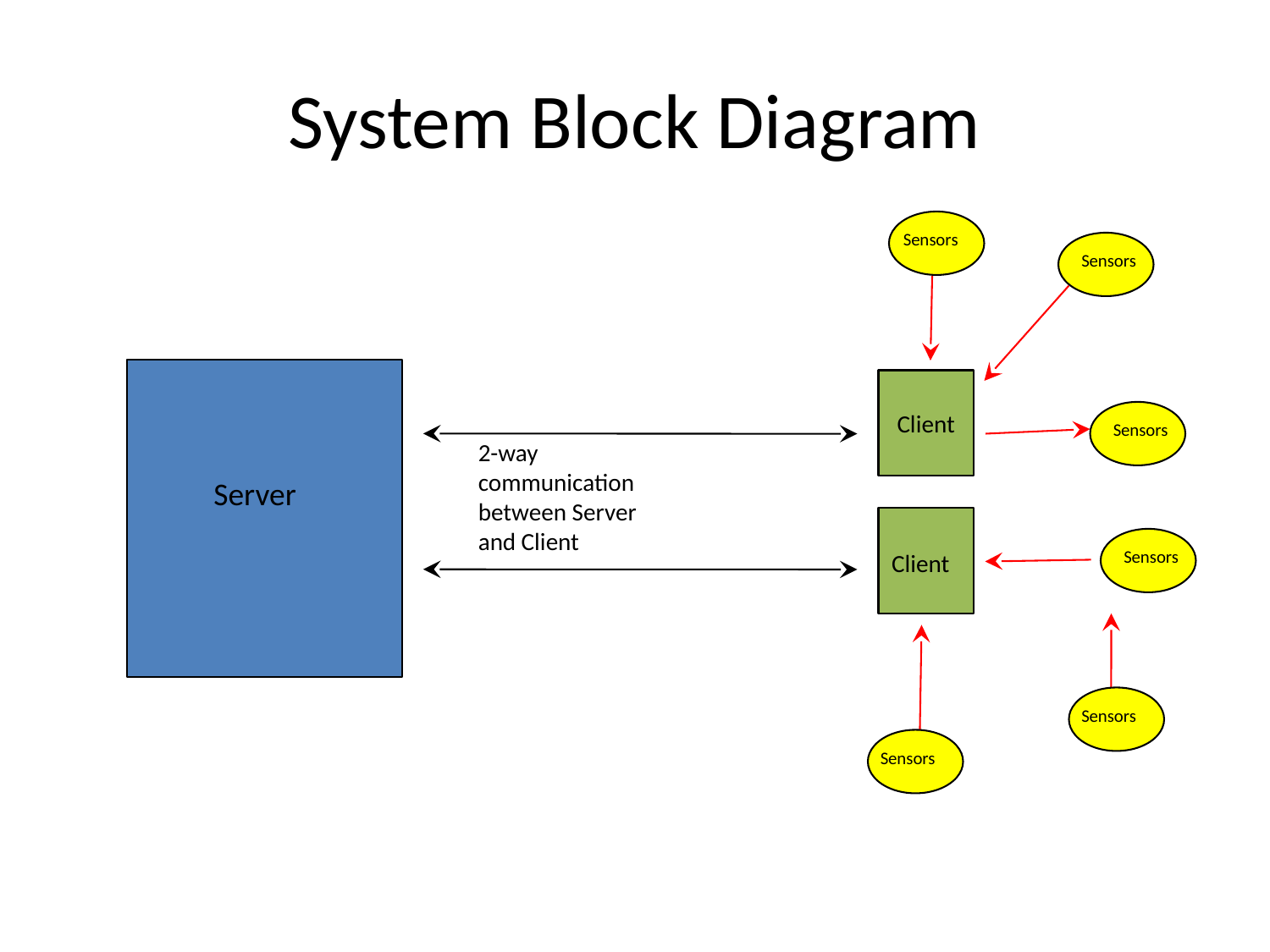

# System Block Diagram

Sensors

Sensors

Client

Sensors
2-way communication between Server and Client

Server

Sensors
Client

Sensors

Sensors